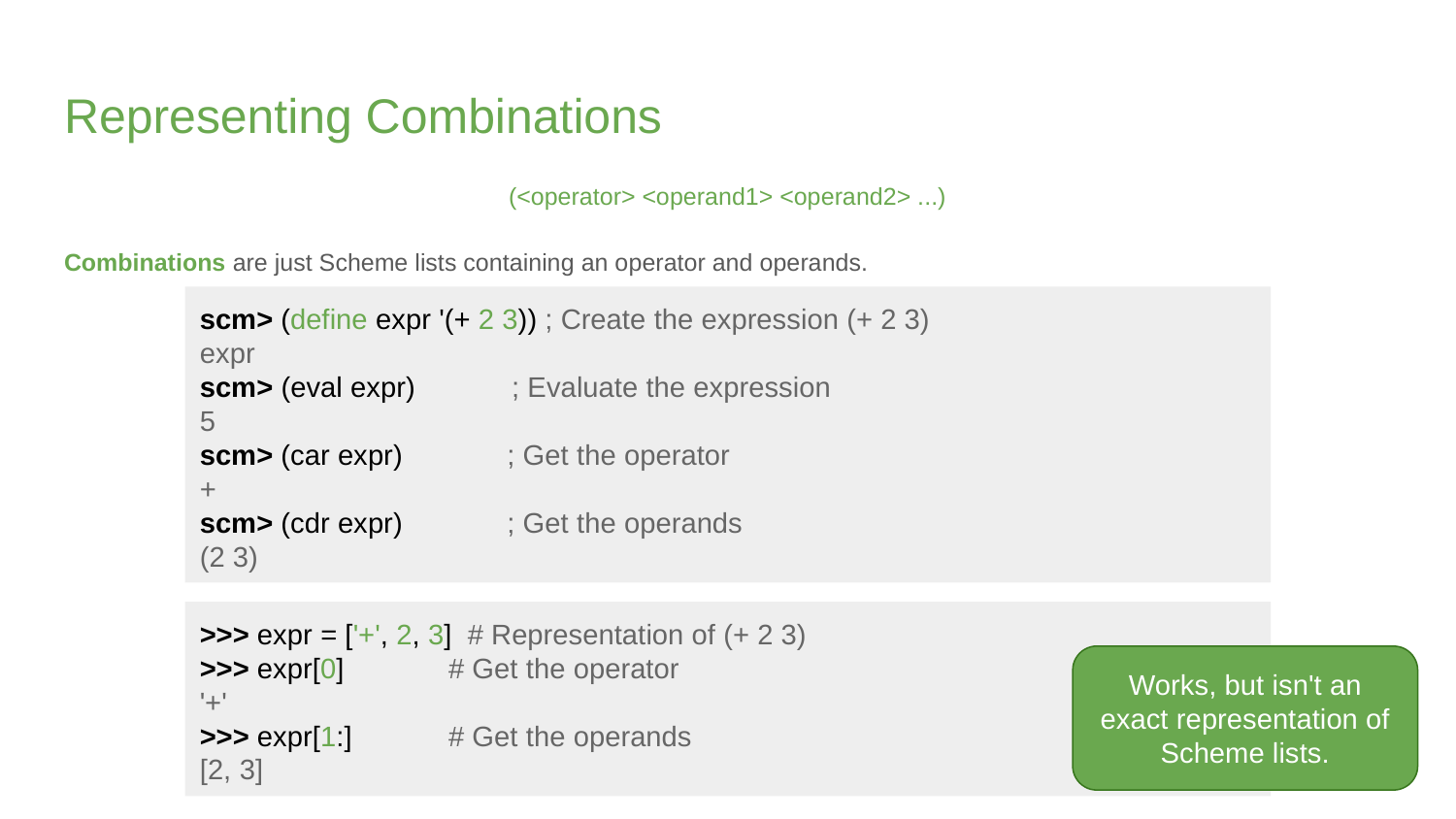

# Representing Combinations
(<operator> <operand1> <operand2> ...)
Combinations are just Scheme lists containing an operator and operands.
scm> (define expr '(+ 2 3)) ; Create the expression (+ 2 3)
expr
scm> (eval expr)            ; Evaluate the expression
5
scm> (car expr)             ; Get the operator
+
scm> (cdr expr)             ; Get the operands
(2 3)
>>> expr = ['+', 2, 3]  # Representation of (+ 2 3)
>>> expr[0]             # Get the operator
'+'
>>> expr[1:]            # Get the operands
[2, 3]
Works, but isn't an exact representation of Scheme lists.